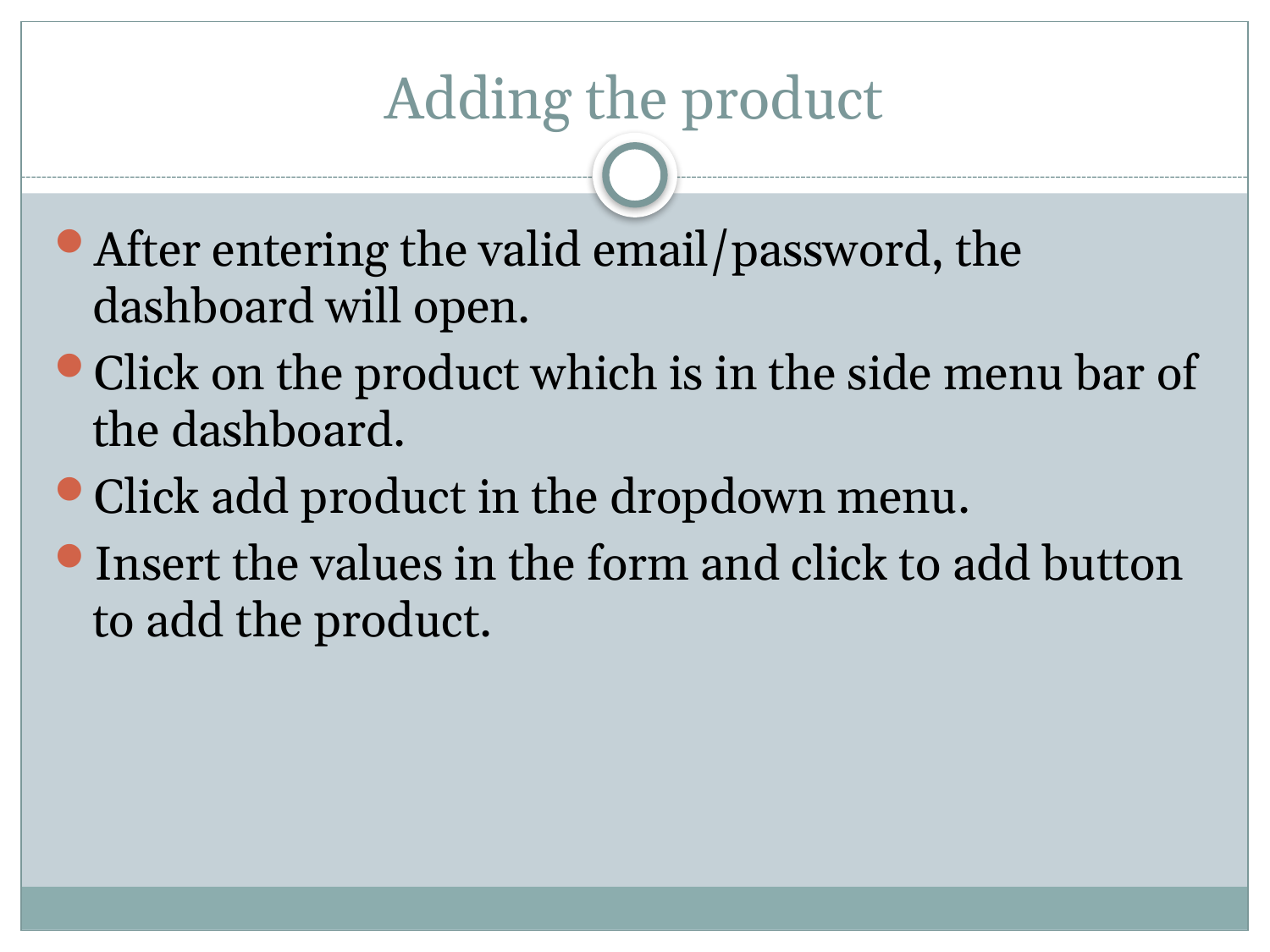

# Adding the product
After entering the valid email/password, the dashboard will open.
Click on the product which is in the side menu bar of the dashboard.
Click add product in the dropdown menu.
Insert the values in the form and click to add button to add the product.